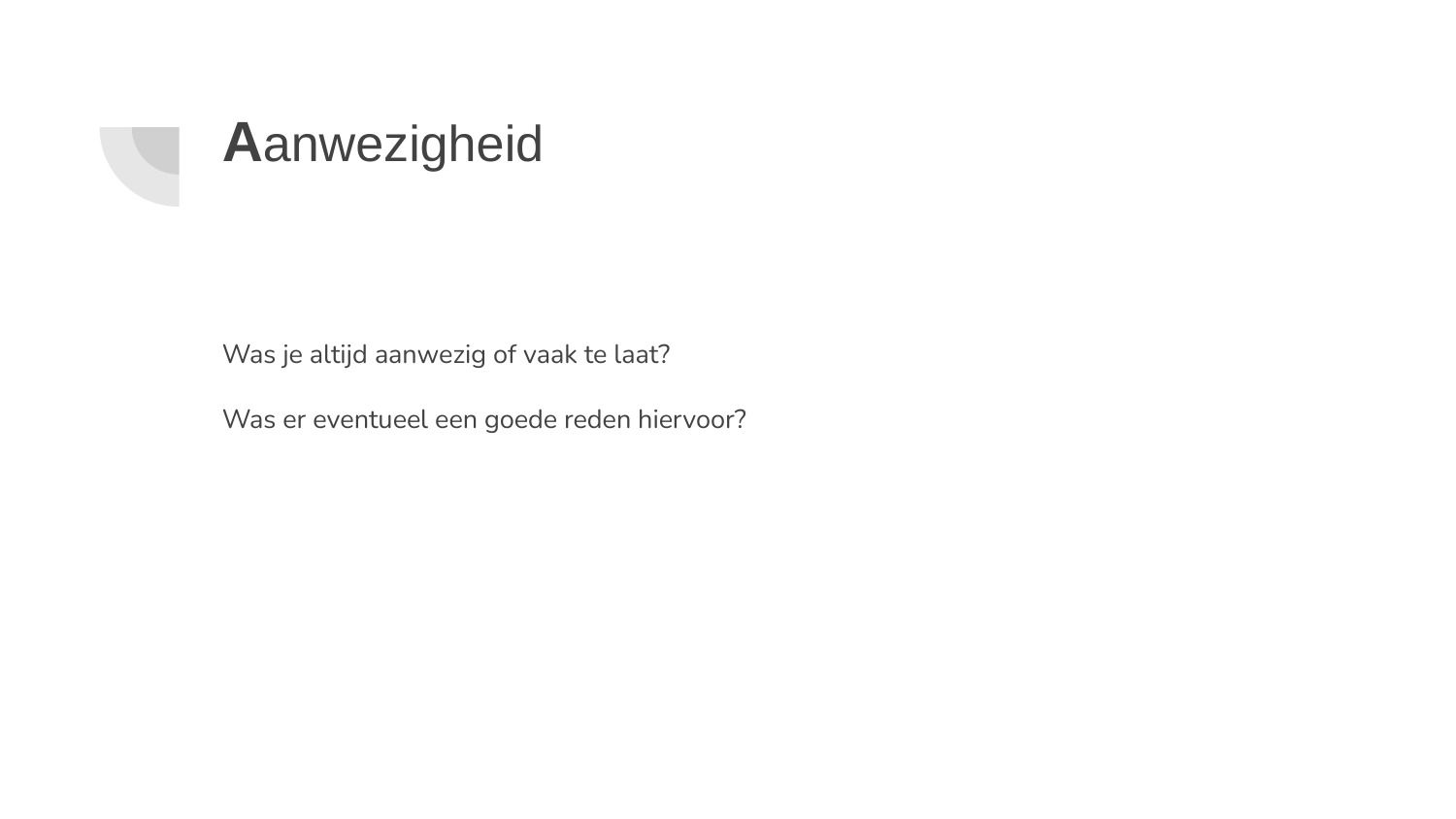

# Aanwezigheid
Was je altijd aanwezig of vaak te laat?
Was er eventueel een goede reden hiervoor?